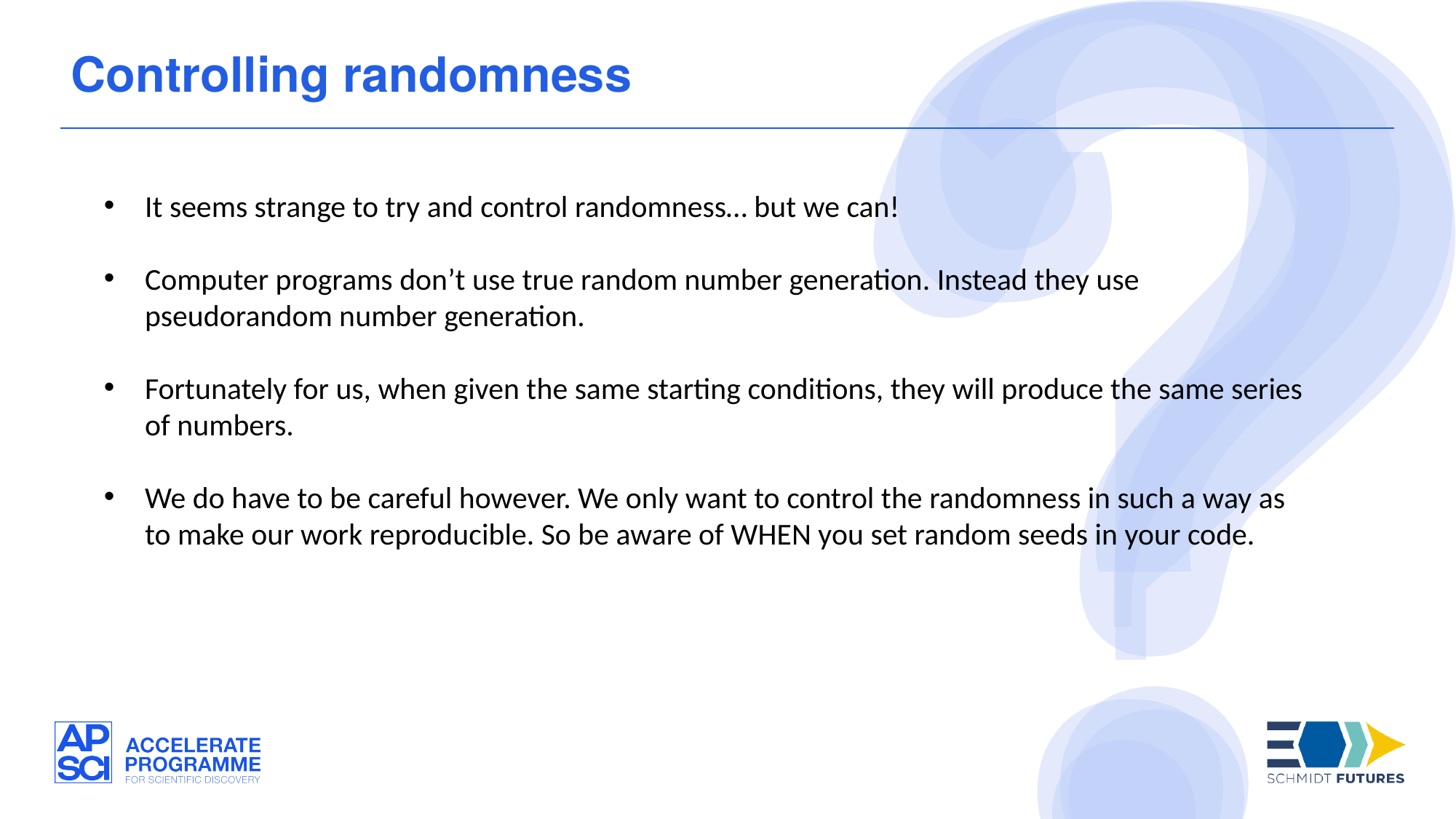

Controlling randomness

It seems strange to try and control randomness… but we can!

Computer programs don’t use true random number generation. Instead they use pseudorandom number generation.

Fortunately for us, when given the same starting conditions, they will produce the same series of numbers.

We do have to be careful however. We only want to control the randomness in such a way as to make our work reproducible. So be aware of WHEN you set random seeds in your code.